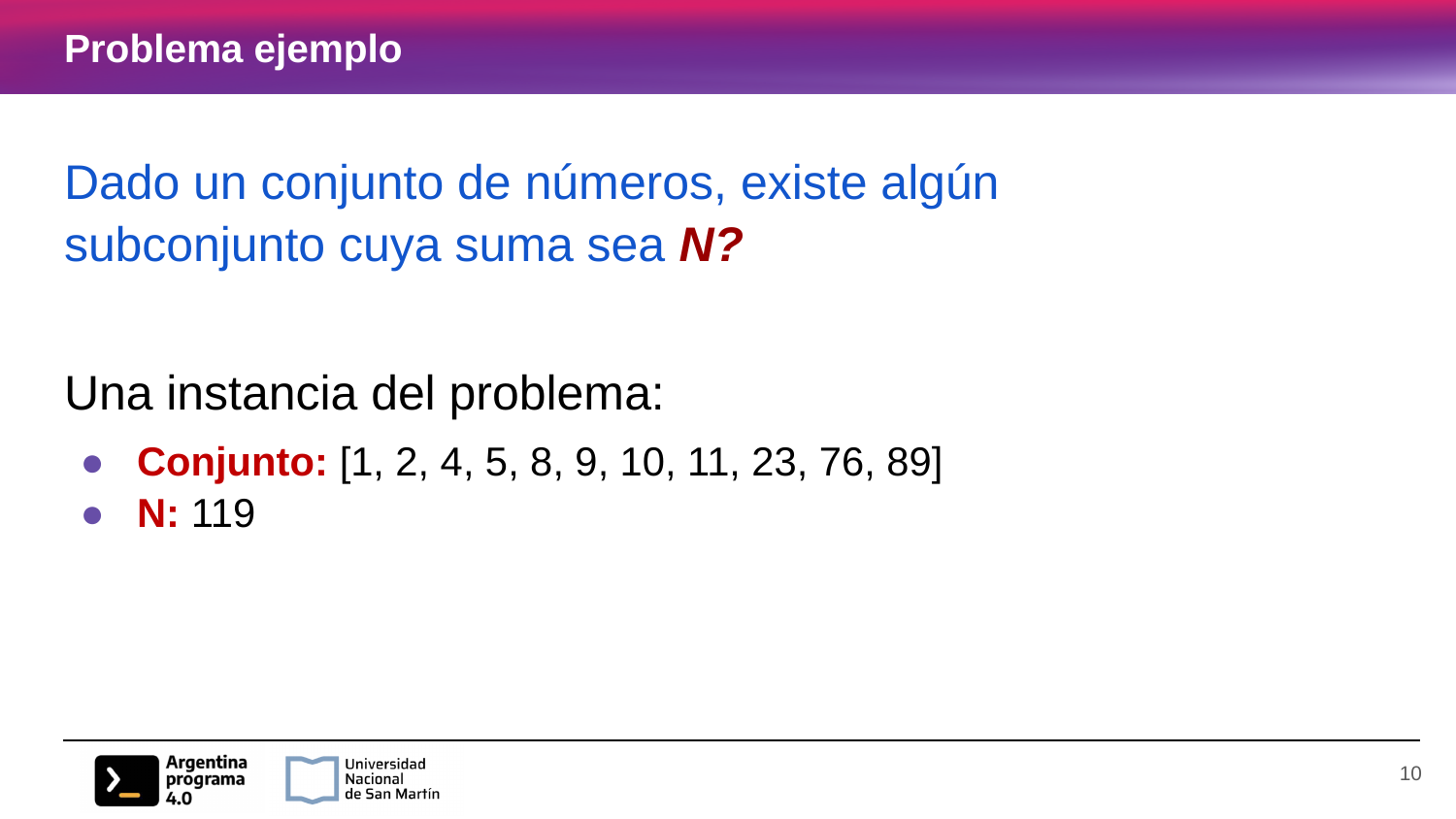

# Problema ejemplo
Dado un conjunto de números, existe algún subconjunto cuya suma sea N?

Una instancia del problema:
Conjunto: [1, 2, 4, 5, 8, 9, 10, 11, 23, 76, 89]
N: 119

10